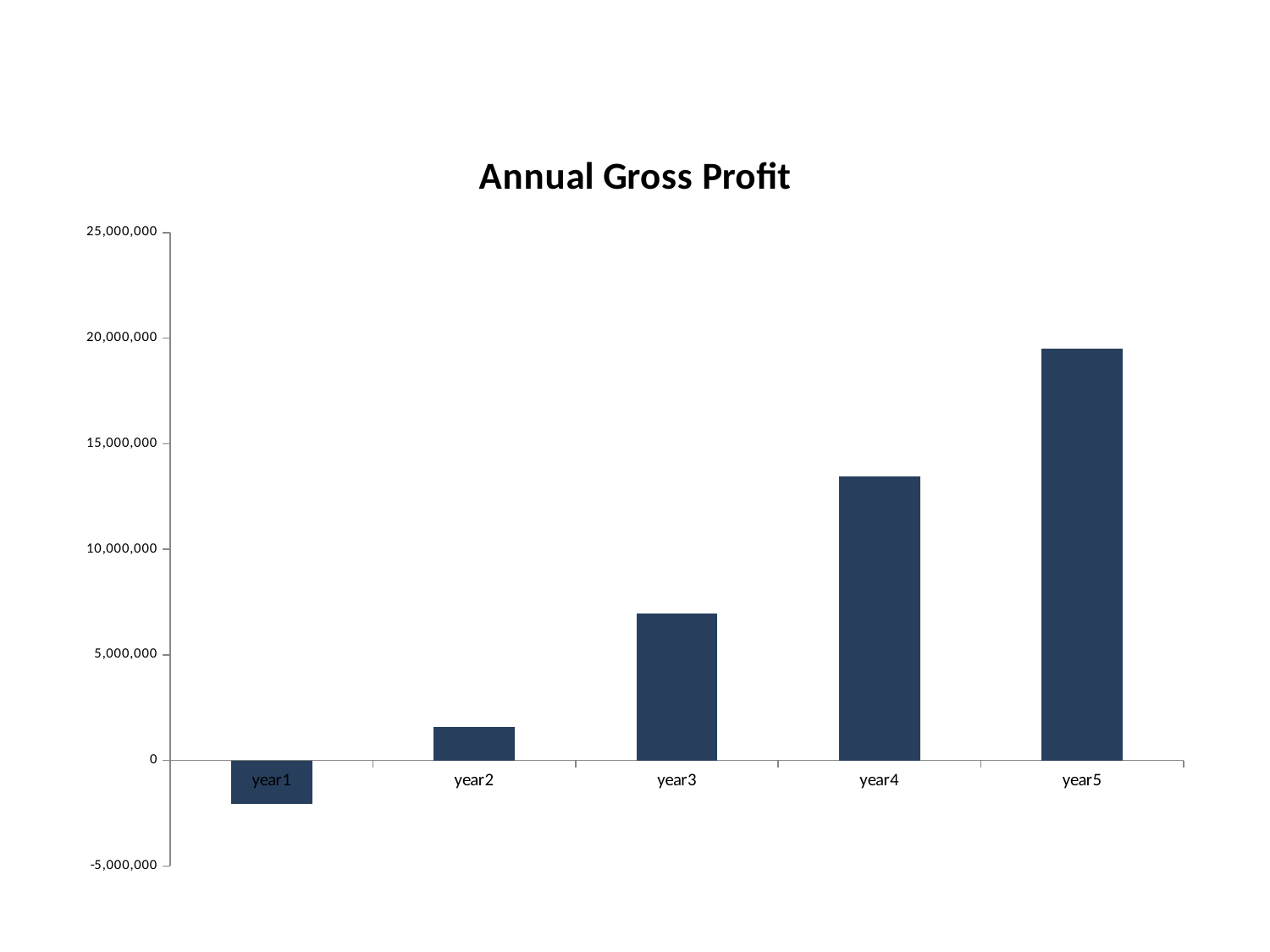

### Chart: Annual Gross Profit

| Category | Gross Profit |
|---|---|
| year1 | -2082560.5360000078 |
| year2 | 1582412.5540000154 |
| year3 | 6973709.871999936 |
| year4 | 13446265.558000535 |
| year5 | 19515089.63400086 |